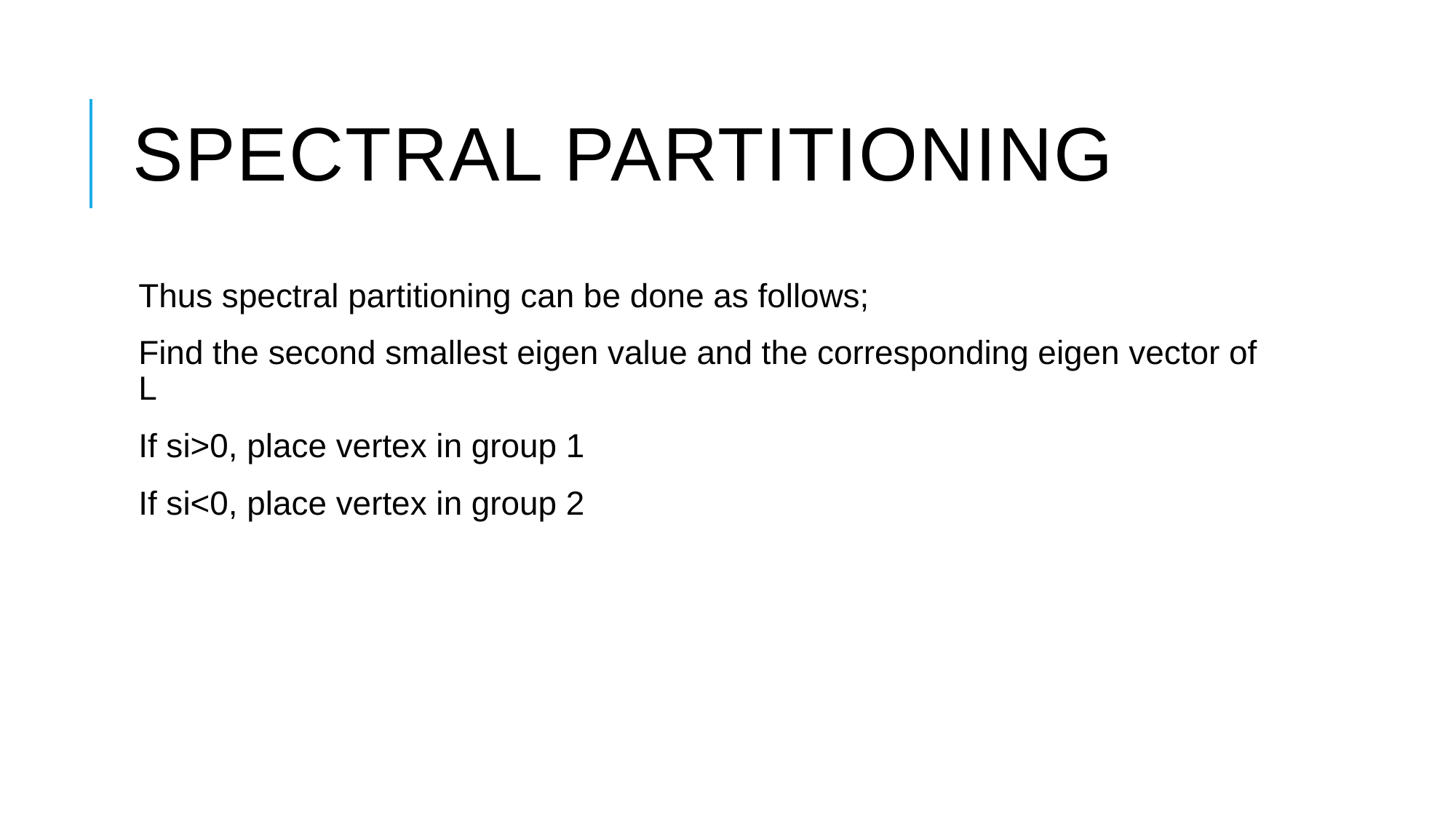

# Spectral Partitioning
Thus spectral partitioning can be done as follows;
Find the second smallest eigen value and the corresponding eigen vector of L
If si>0, place vertex in group 1
If si<0, place vertex in group 2